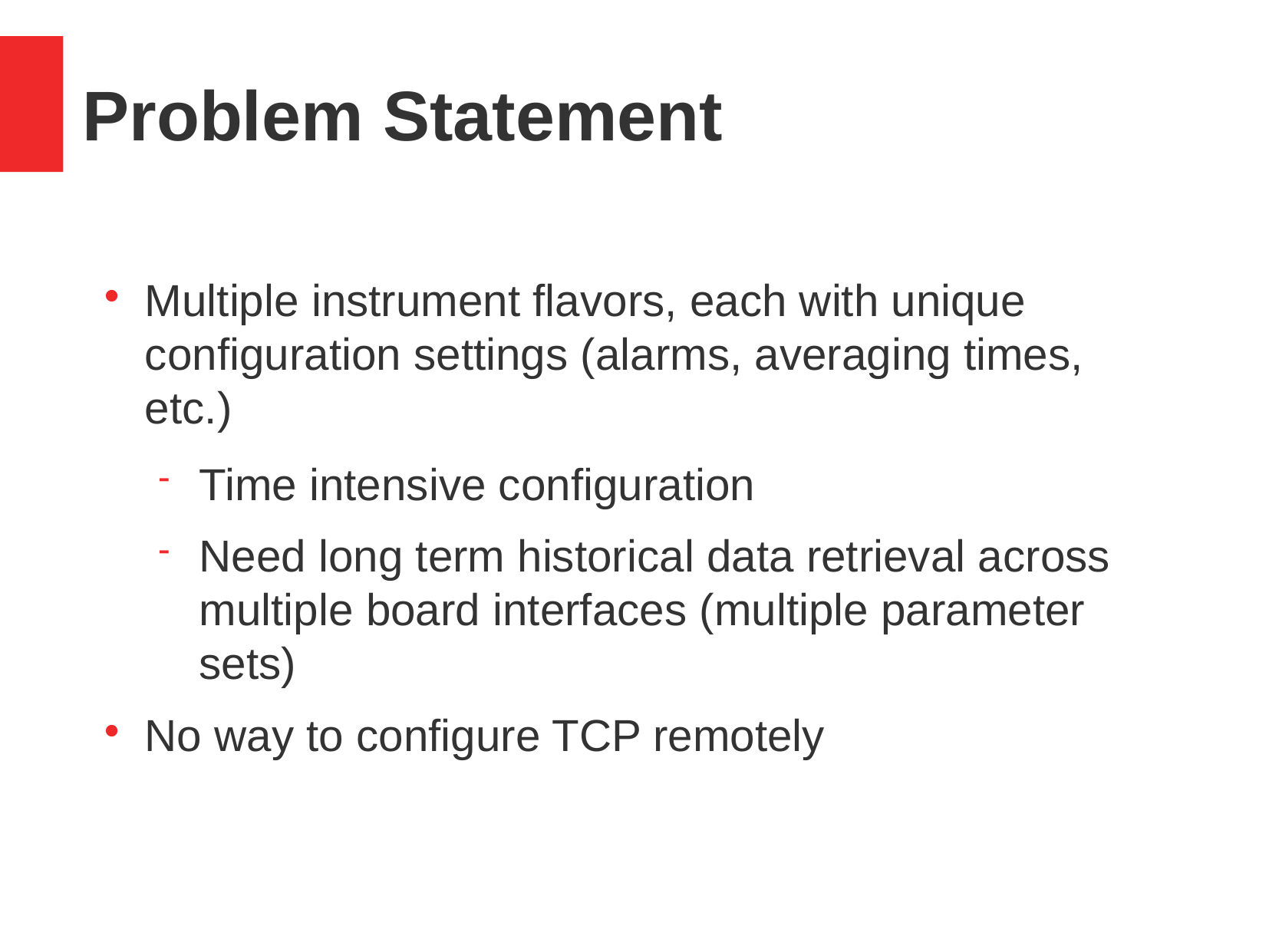

Problem Statement
Multiple instrument flavors, each with unique configuration settings (alarms, averaging times, etc.)
Time intensive configuration
Need long term historical data retrieval across multiple board interfaces (multiple parameter sets)
No way to configure TCP remotely